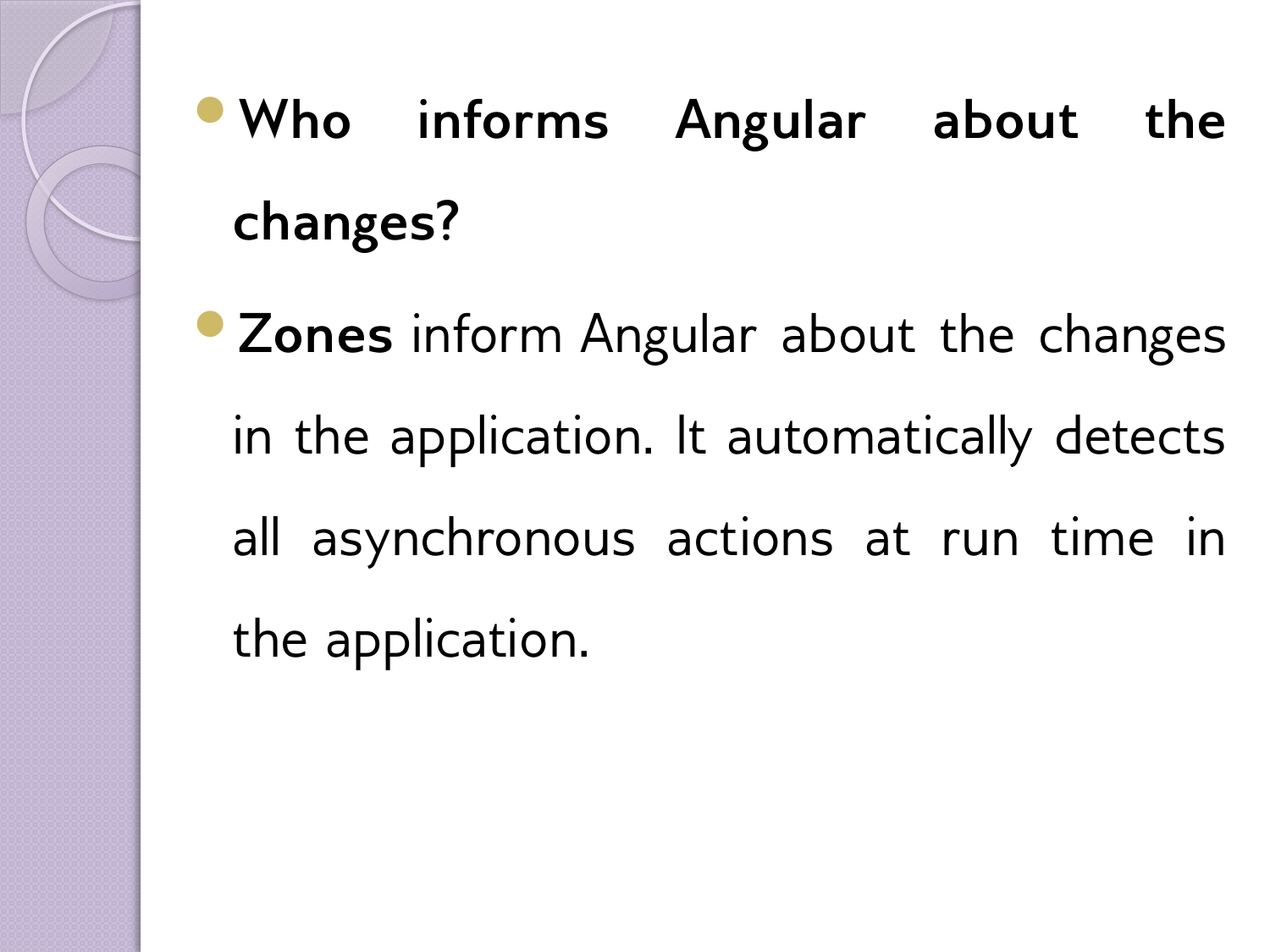

Who informs Angular about the changes?
Zones inform Angular about the changes in the application. It automatically detects all asynchronous actions at run time in the application.